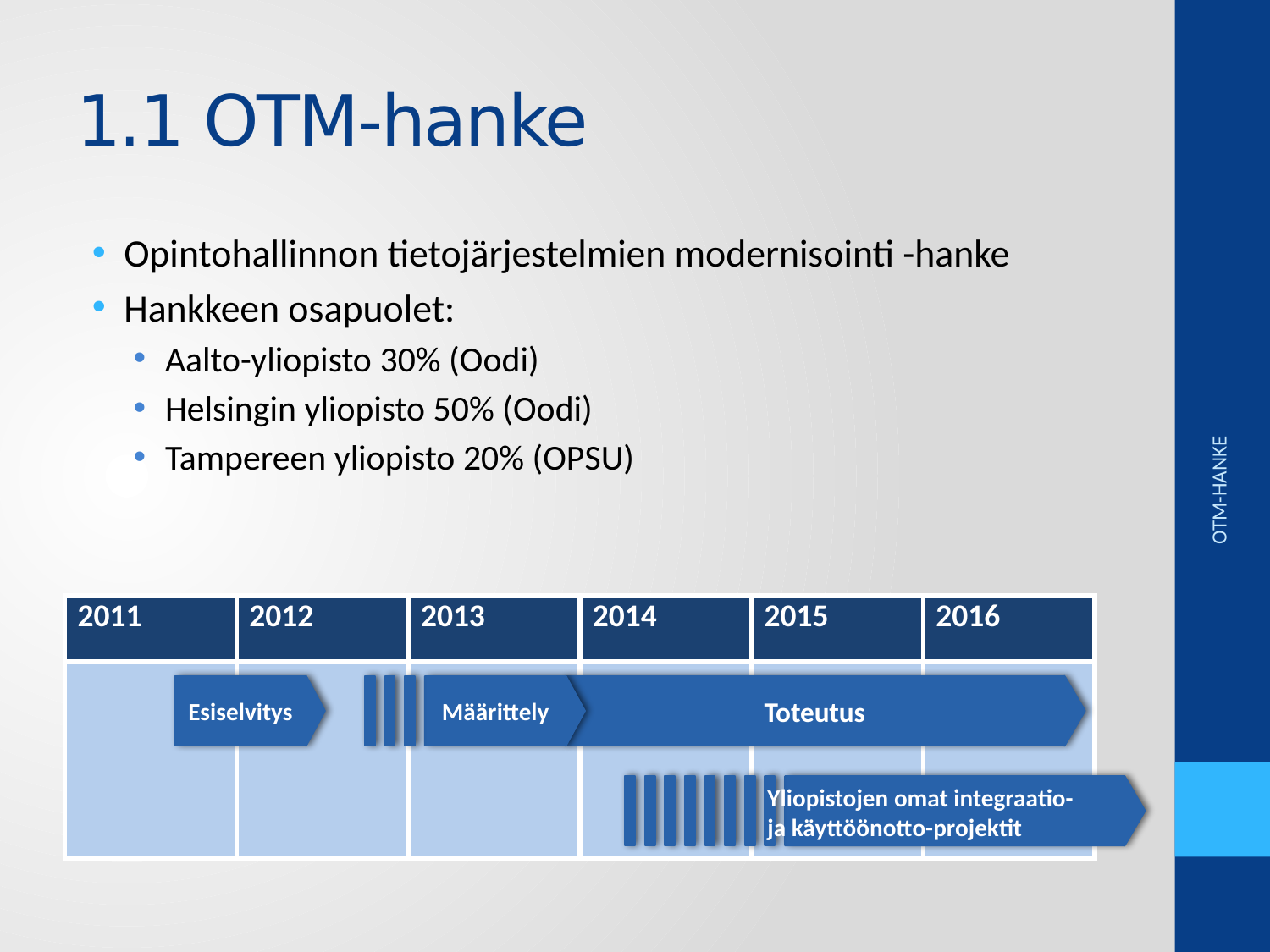

# 1.1 OTM-hanke
Opintohallinnon tietojärjestelmien modernisointi -hanke
Hankkeen osapuolet:
Aalto-yliopisto 30% (Oodi)
Helsingin yliopisto 50% (Oodi)
Tampereen yliopisto 20% (OPSU)
OTM-HANKE
| 2011 | 2012 | 2013 | 2014 | 2015 | 2016 |
| --- | --- | --- | --- | --- | --- |
|  |  |  |  |  |  |
Esiselvitys
Määrittely
Toteutus

Yliopistojen omat integraatio-
ja käyttöönotto-projektit